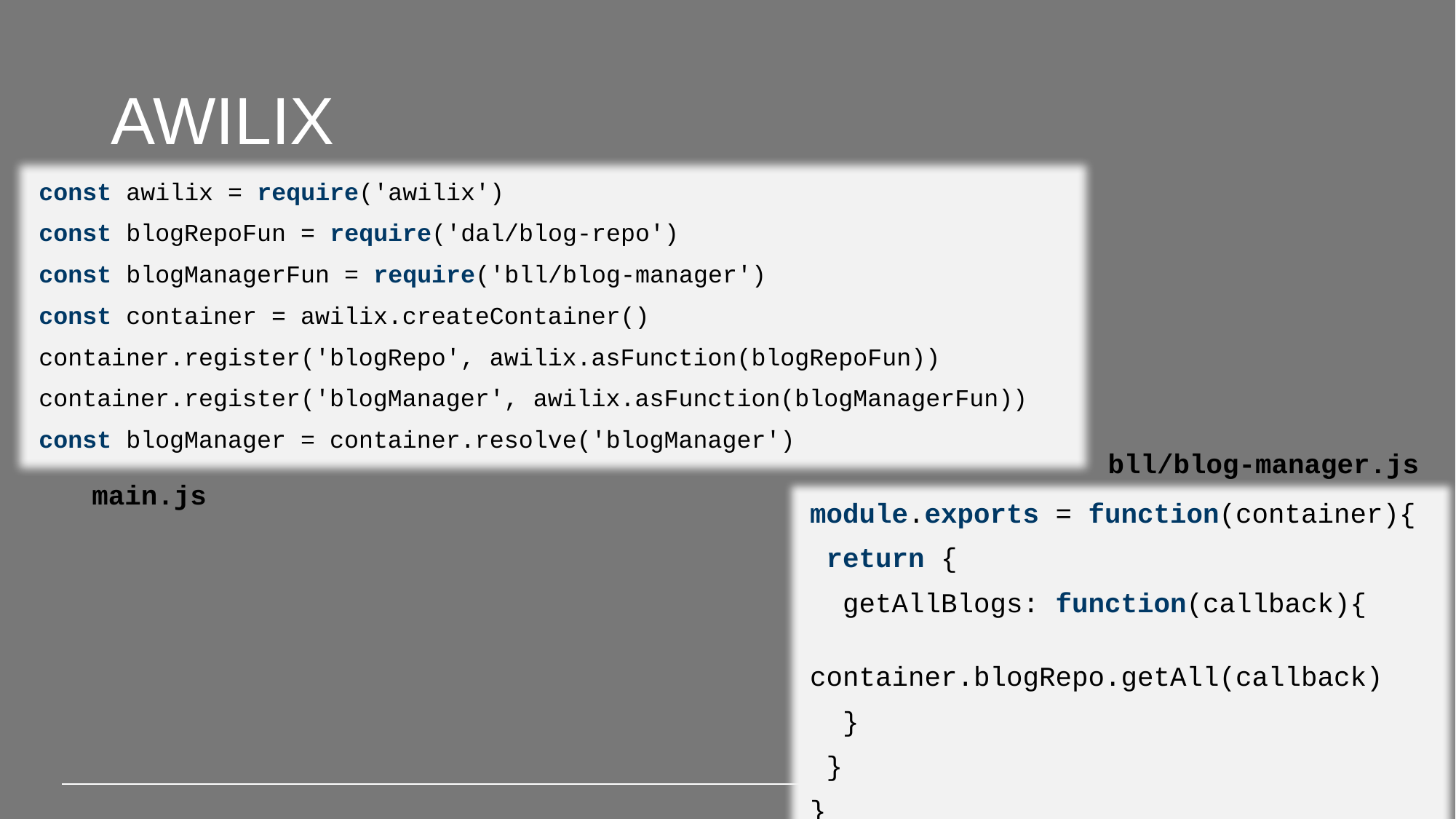

# Awilix
const awilix = require('awilix')
const blogRepoFun = require('dal/blog-repo')
const blogManagerFun = require('bll/blog-manager')
const container = awilix.createContainer()
container.register('blogRepo', awilix.asFunction(blogRepoFun))
container.register('blogManager', awilix.asFunction(blogManagerFun))
const blogManager = container.resolve('blogManager')
bll/blog-manager.js
main.js
module.exports = function(container){
 return {
  getAllBlogs: function(callback){
   container.blogRepo.getAll(callback)
  }
 }
}